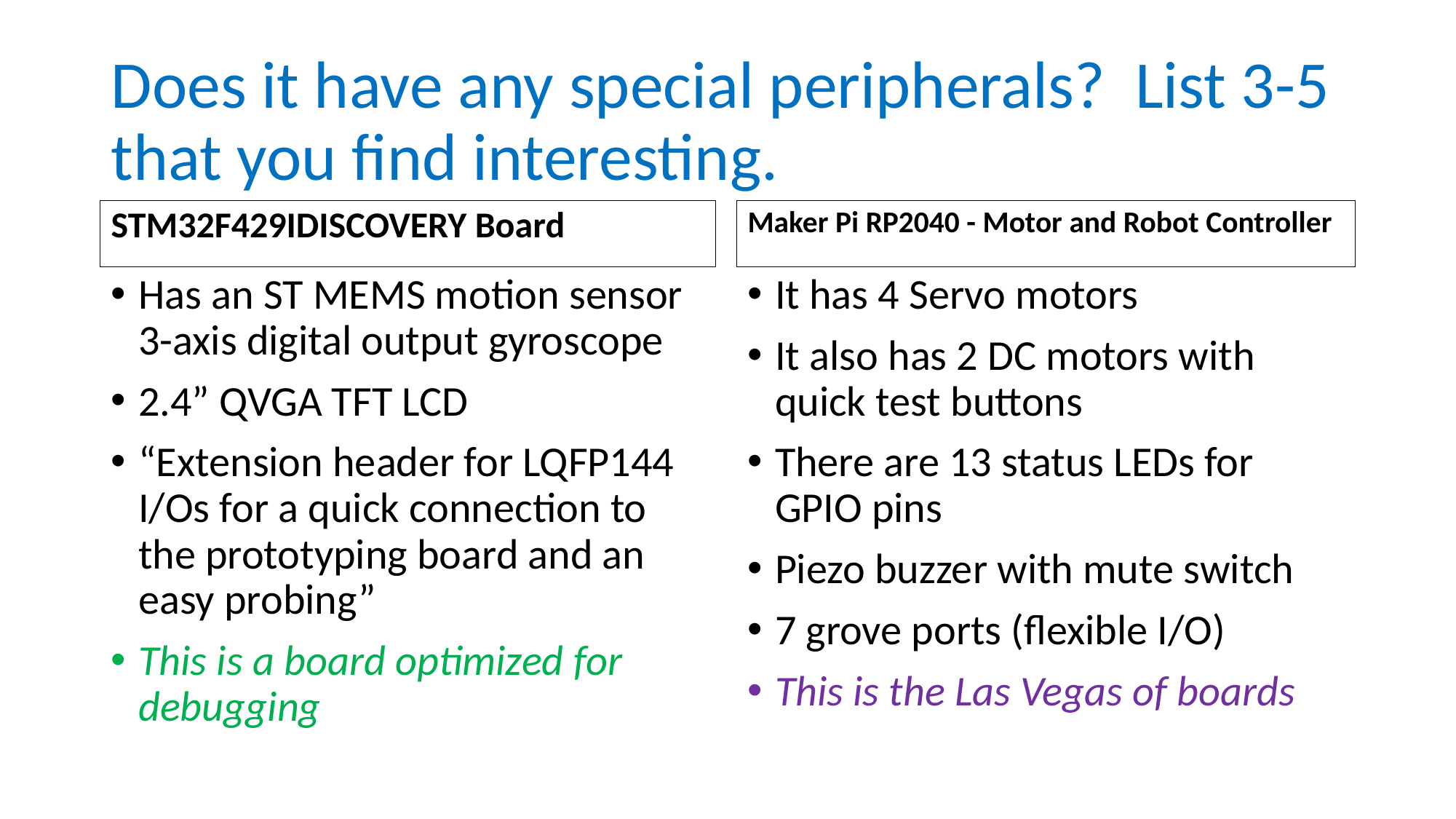

# Does it have any special peripherals?  List 3-5 that you find interesting.
STM32F429IDISCOVERY Board

Maker Pi RP2040 - Motor and Robot Controller

Has an ST MEMS motion sensor 3-axis digital output gyroscope
2.4” QVGA TFT LCD
“Extension header for LQFP144 I/Os for a quick connection to the prototyping board and an easy probing”
This is a board optimized for debugging
It has 4 Servo motors
It also has 2 DC motors with quick test buttons
There are 13 status LEDs for GPIO pins
Piezo buzzer with mute switch
7 grove ports (flexible I/O)
This is the Las Vegas of boards